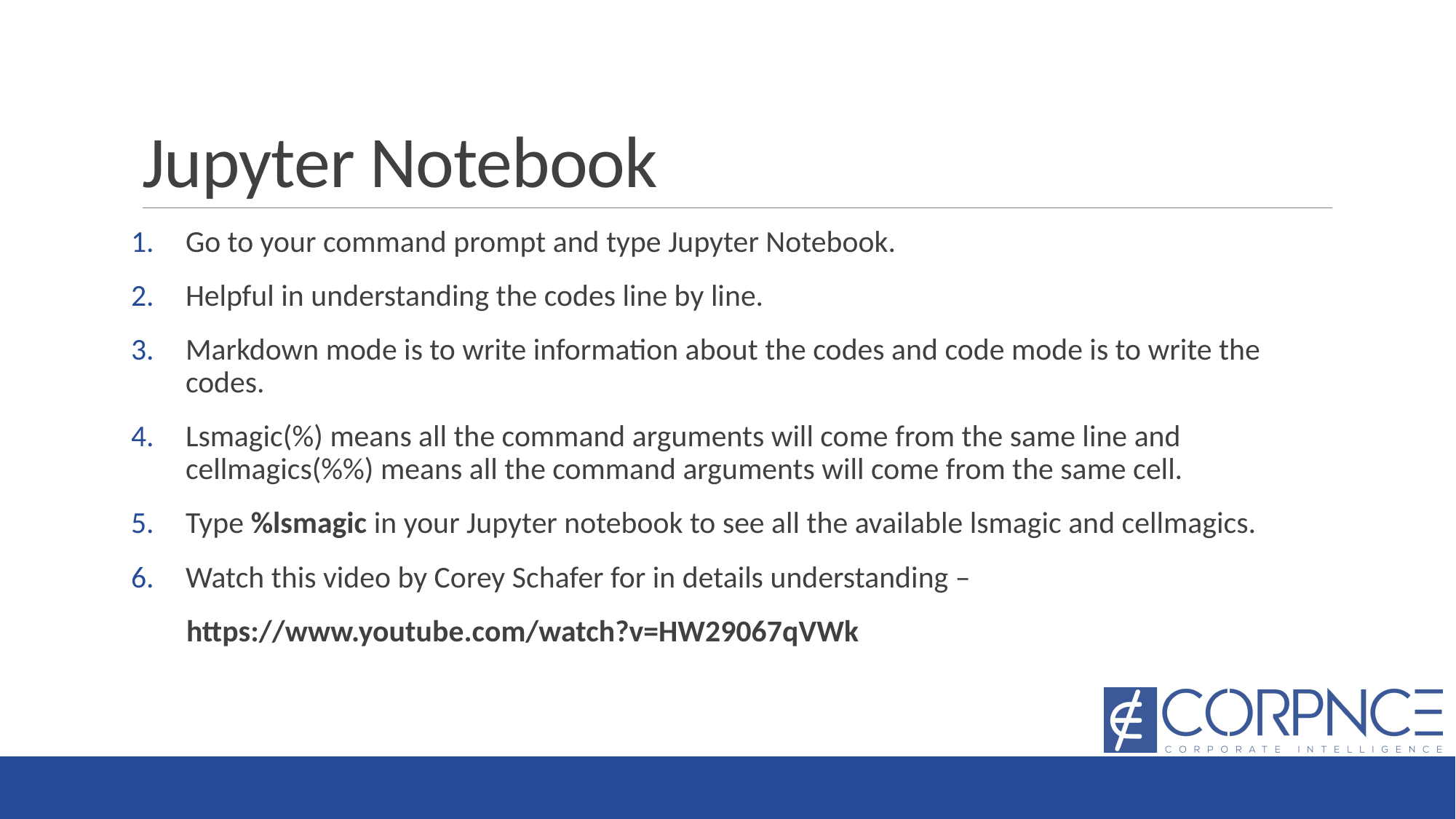

# Jupyter Notebook
Go to your command prompt and type Jupyter Notebook.
Helpful in understanding the codes line by line.
Markdown mode is to write information about the codes and code mode is to write the codes.
Lsmagic(%) means all the command arguments will come from the same line and cellmagics(%%) means all the command arguments will come from the same cell.
Type %lsmagic in your Jupyter notebook to see all the available lsmagic and cellmagics.
Watch this video by Corey Schafer for in details understanding –
        https://www.youtube.com/watch?v=HW29067qVWk